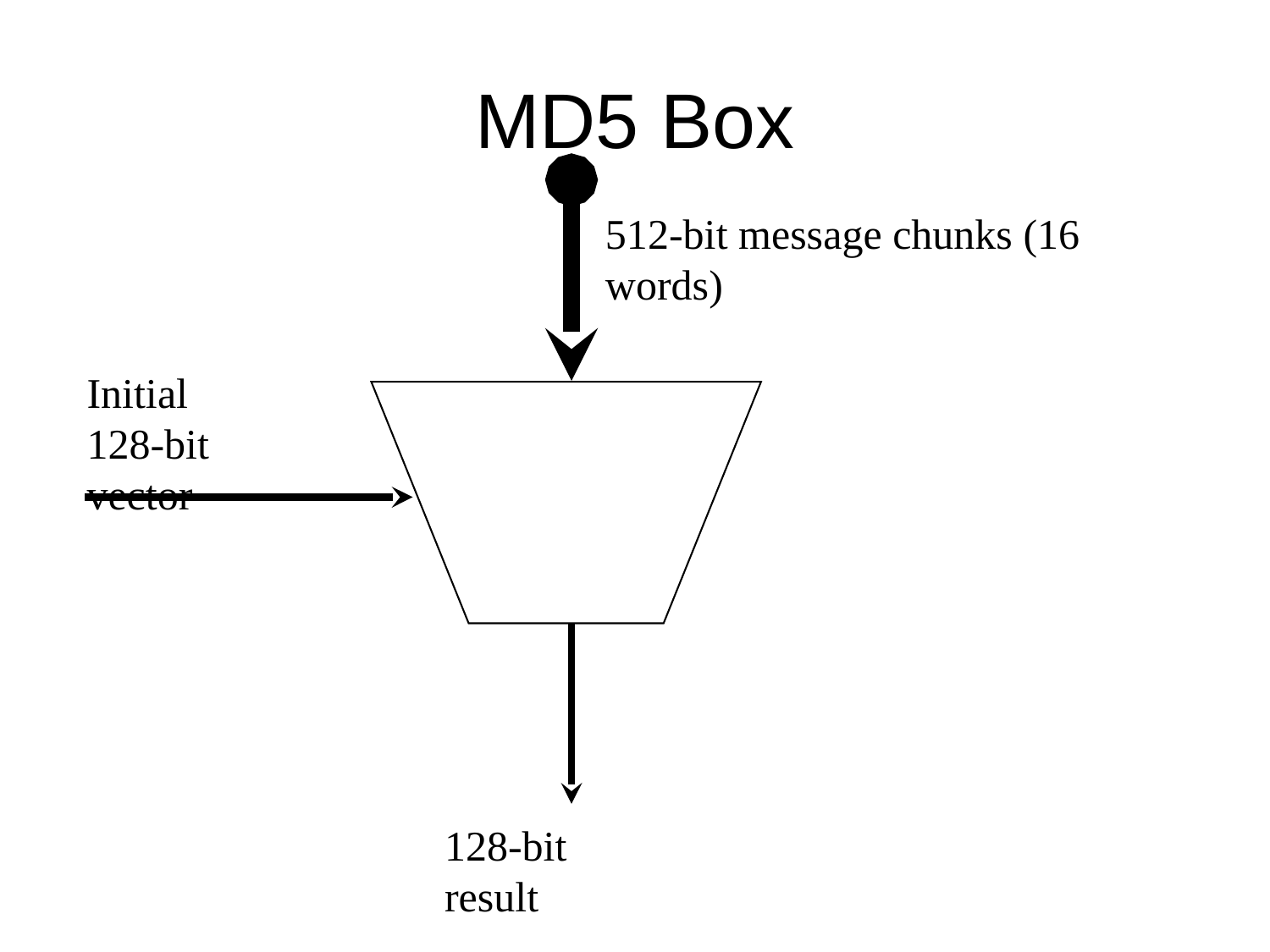

# MD5 Box
512-bit message chunks (16 words)
Initial
128-bit vector

128-bit result